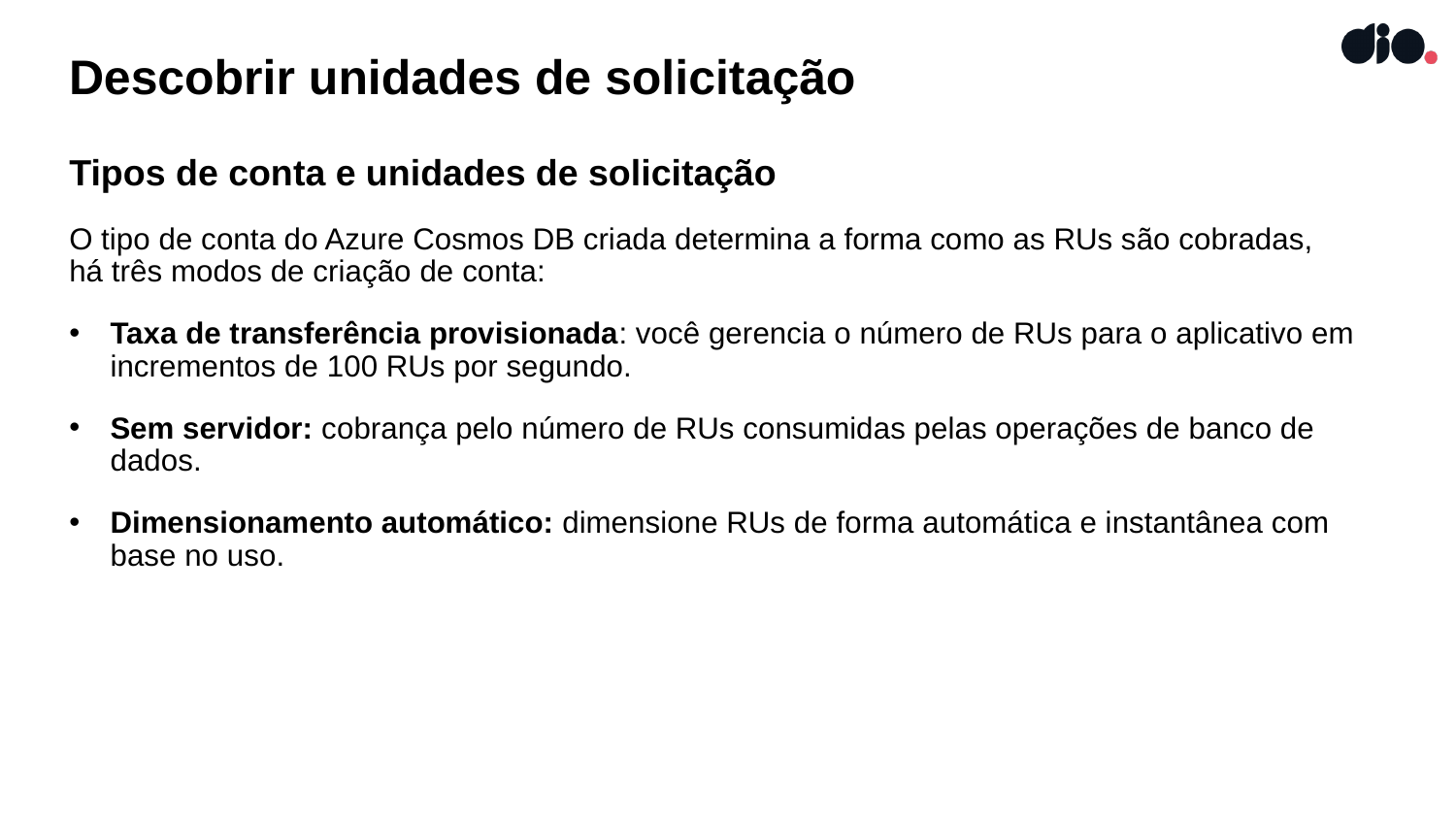

# Descobrir unidades de solicitação
Tipos de conta e unidades de solicitação
O tipo de conta do Azure Cosmos DB criada determina a forma como as RUs são cobradas,
há três modos de criação de conta:
Taxa de transferência provisionada: você gerencia o número de RUs para o aplicativo em incrementos de 100 RUs por segundo.
Sem servidor: cobrança pelo número de RUs consumidas pelas operações de banco de dados.
Dimensionamento automático: dimensione RUs de forma automática e instantânea com
base no uso.